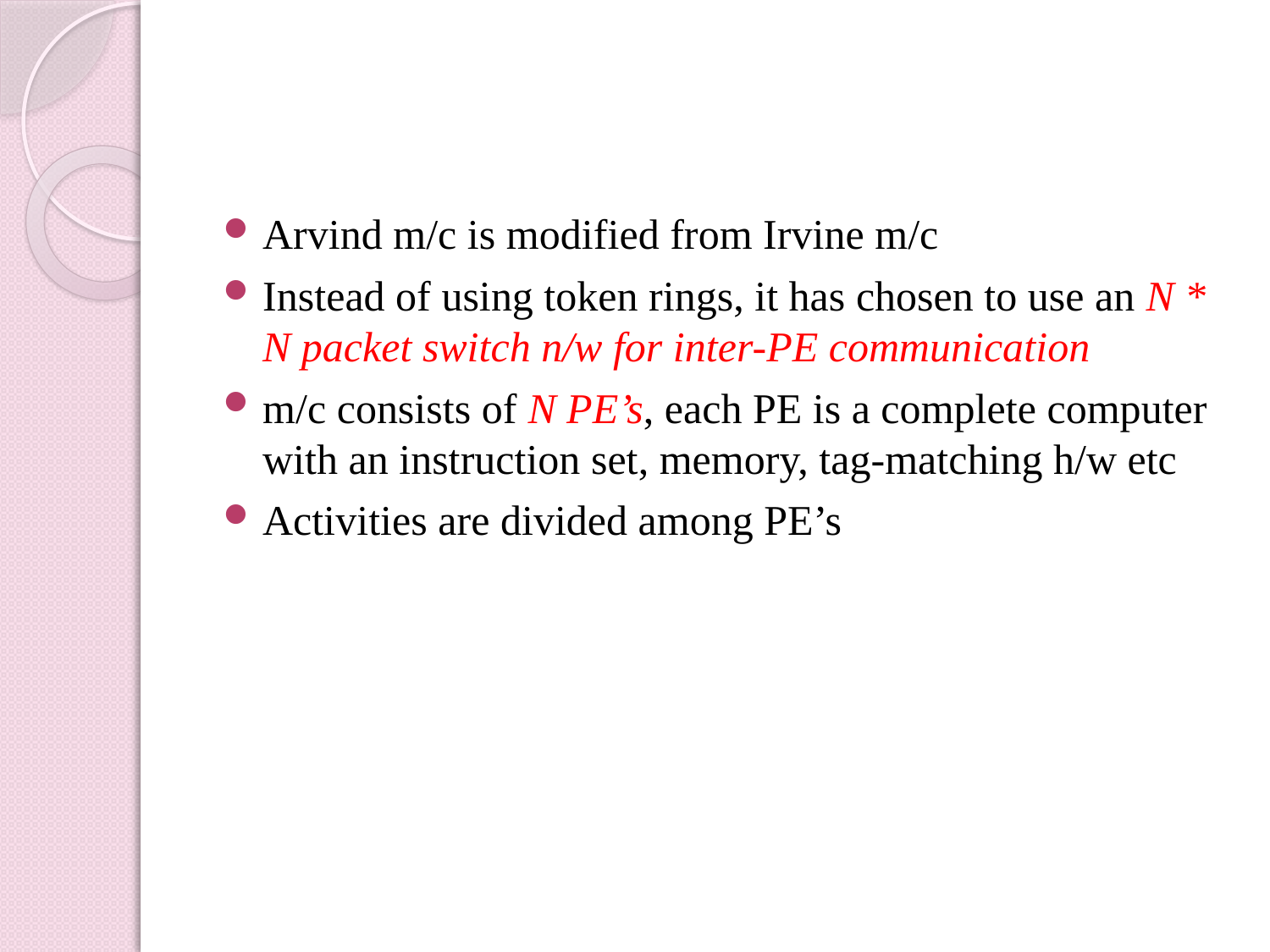

#
Arvind m/c is modified from Irvine m/c
Instead of using token rings, it has chosen to use an N * N packet switch n/w for inter-PE communication
m/c consists of N PE’s, each PE is a complete computer with an instruction set, memory, tag-matching h/w etc
Activities are divided among PE’s